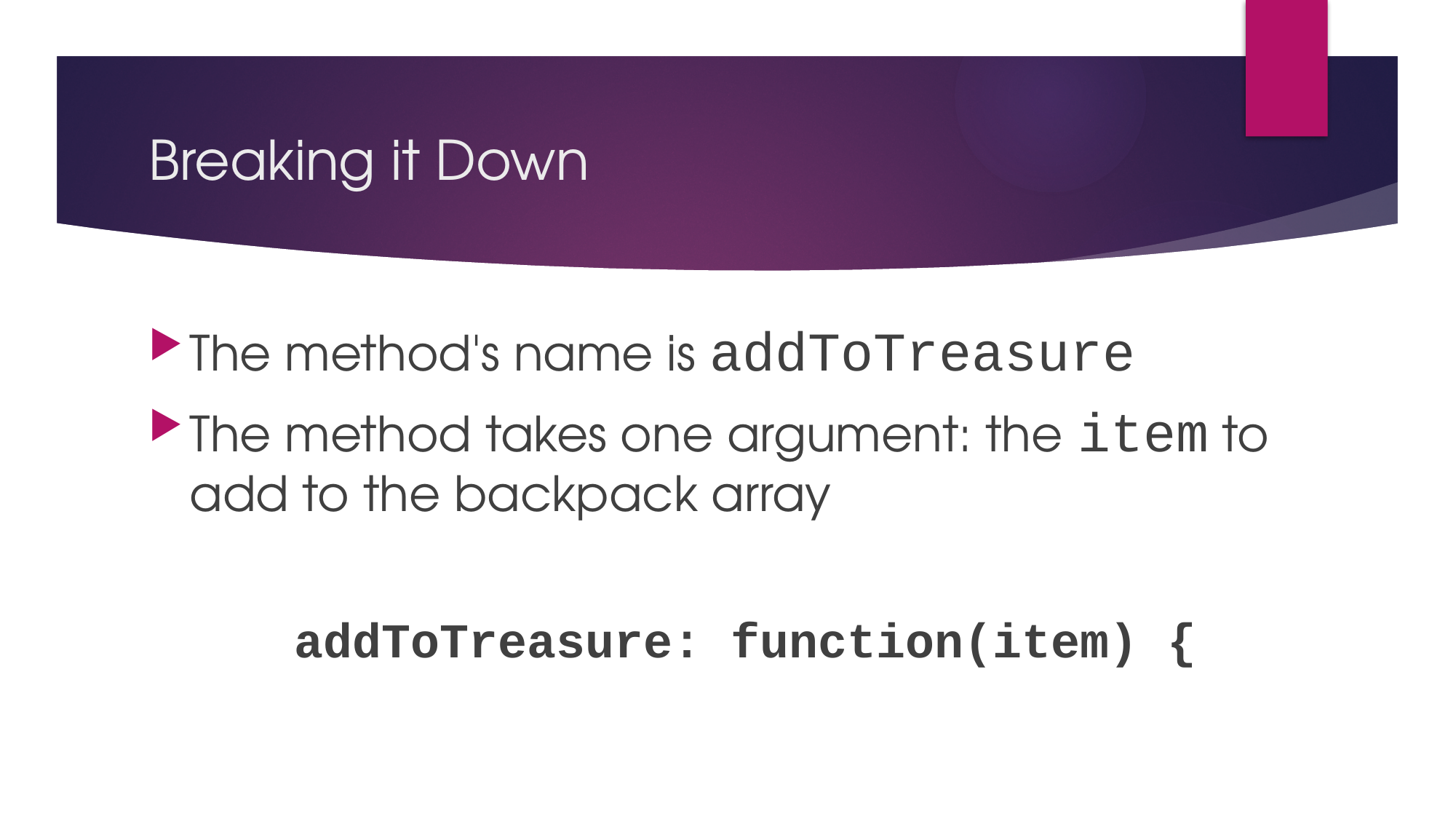

# Breaking it Down
The method's name is addToTreasure
The method takes one argument: the item to add to the backpack array

     addToTreasure: function(item) {